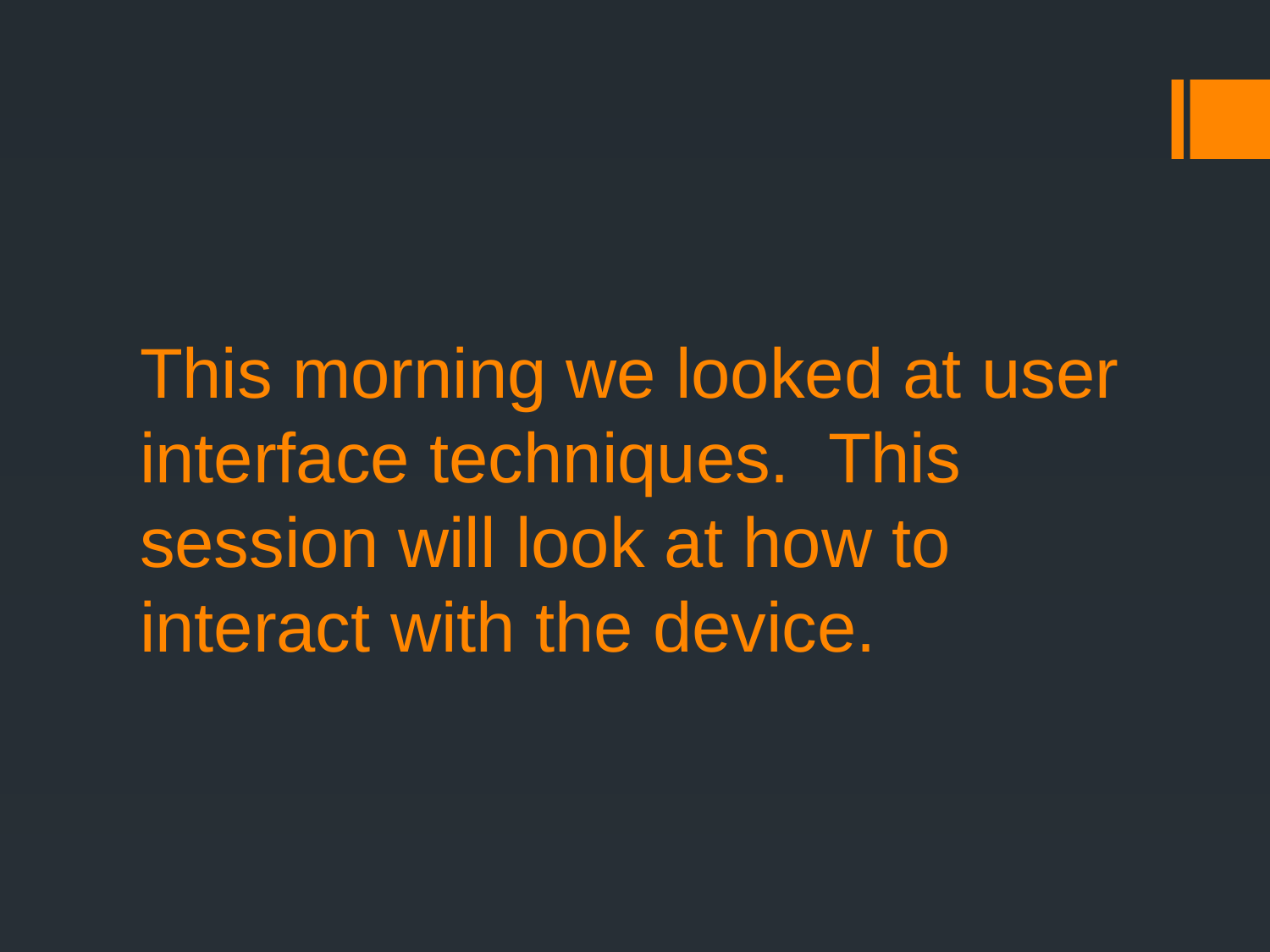

# This morning we looked at user interface techniques.  This session will look at how to interact with the device.